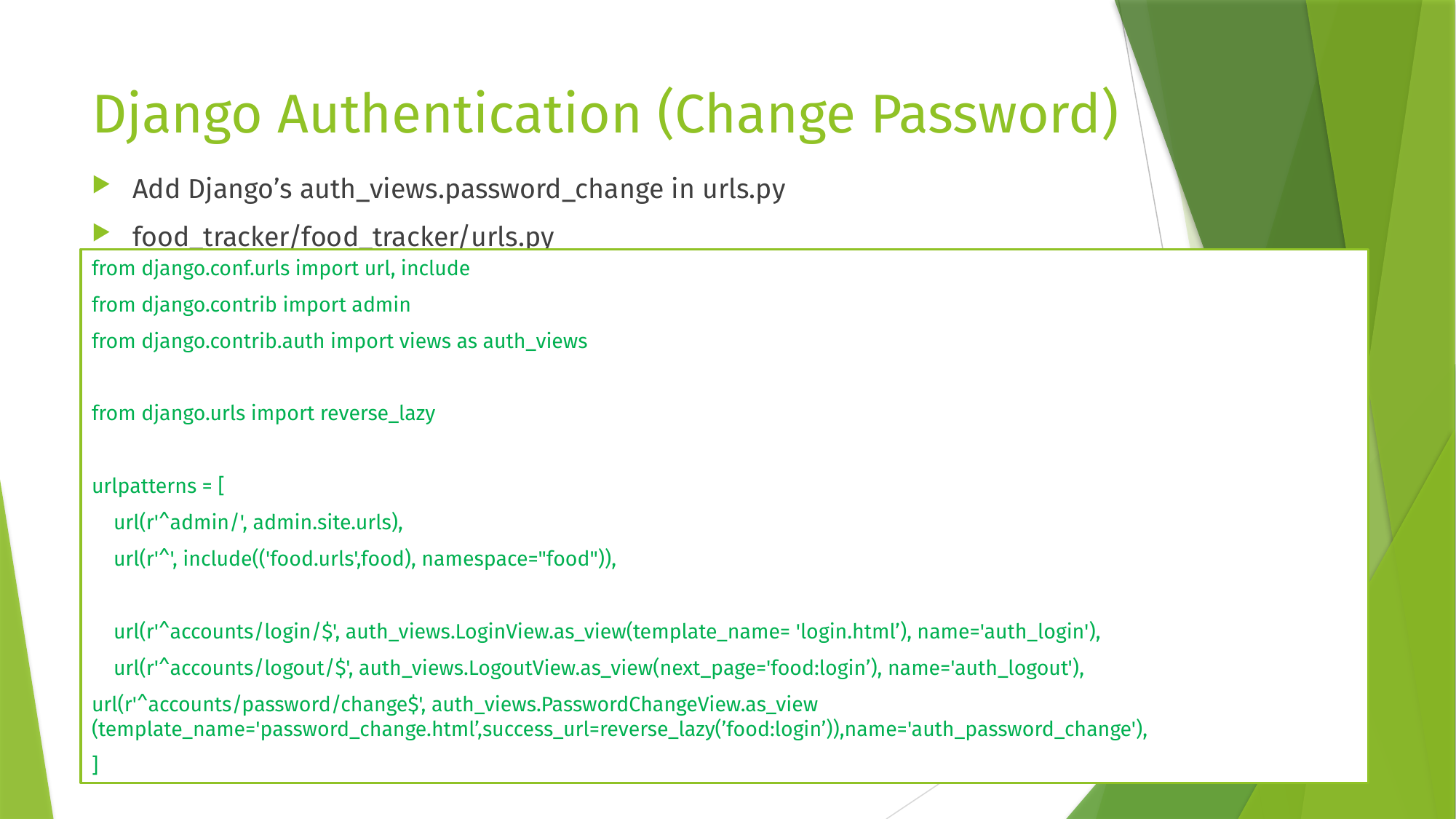

# Django Authentication (Change Password)
Add Django’s auth_views.password_change in urls.py
food_tracker/food_tracker/urls.py
from django.conf.urls import url, include
from django.contrib import admin
from django.contrib.auth import views as auth_views

from django.urls import reverse_lazy

urlpatterns = [
    url(r'^admin/', admin.site.urls),
    url(r'^', include(('food.urls',food), namespace="food")),

    url(r'^accounts/login/$', auth_views.LoginView.as_view(template_name= 'login.html’), name='auth_login'),
    url(r'^accounts/logout/$', auth_views.LogoutView.as_view(next_page='food:login’), name='auth_logout'),
url(r'^accounts/password/change$', auth_views.PasswordChangeView.as_view (template_name='password_change.html’,success_url=reverse_lazy(’food:login’)),name='auth_password_change'),
]